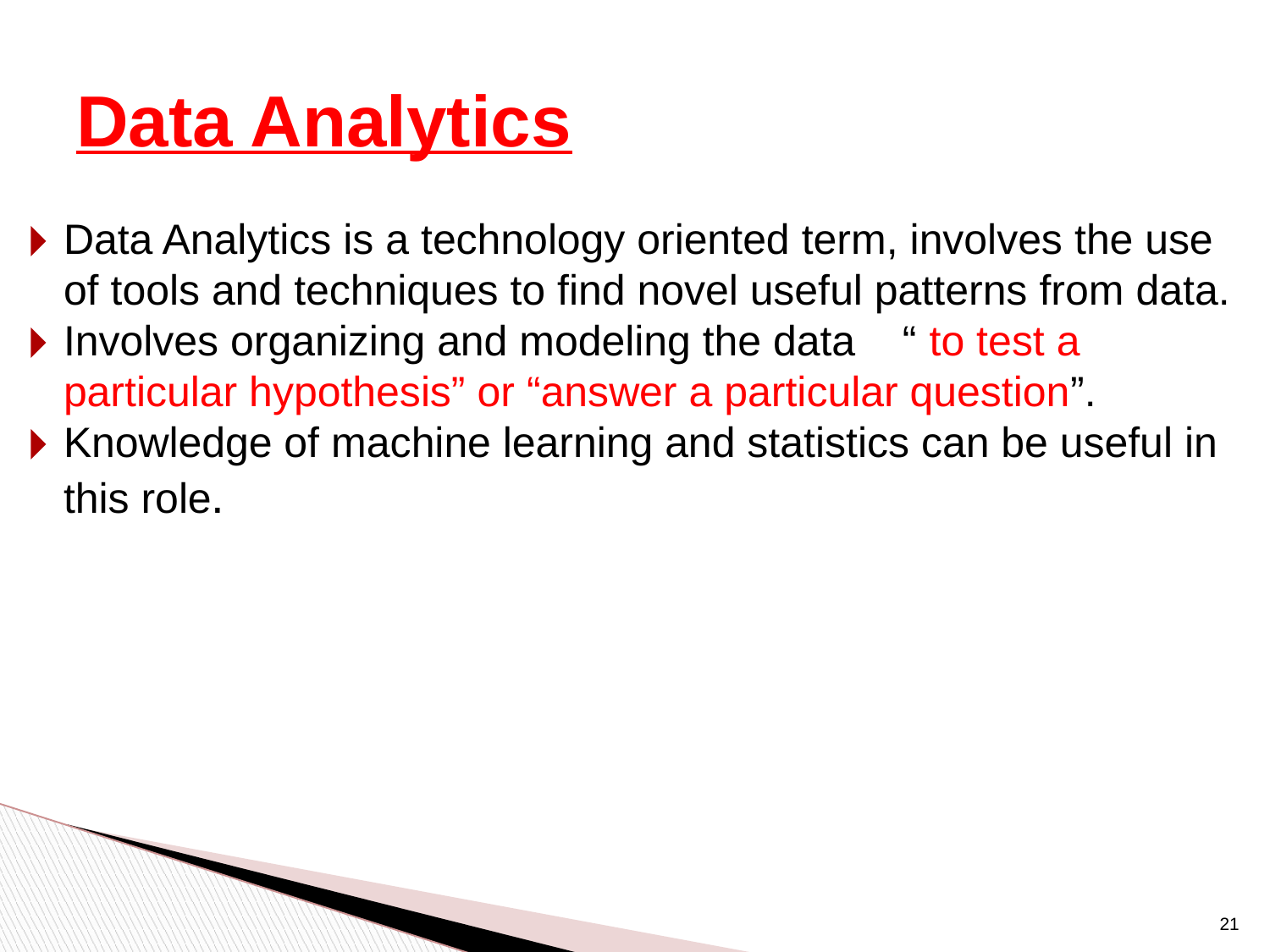

# Data Analytics
Data Analytics is a technology oriented term, involves the use of tools and techniques to find novel useful patterns from data.
Involves organizing and modeling the data    “ to test a particular hypothesis” or “answer a particular question”.
Knowledge of machine learning and statistics can be useful in this role.
21